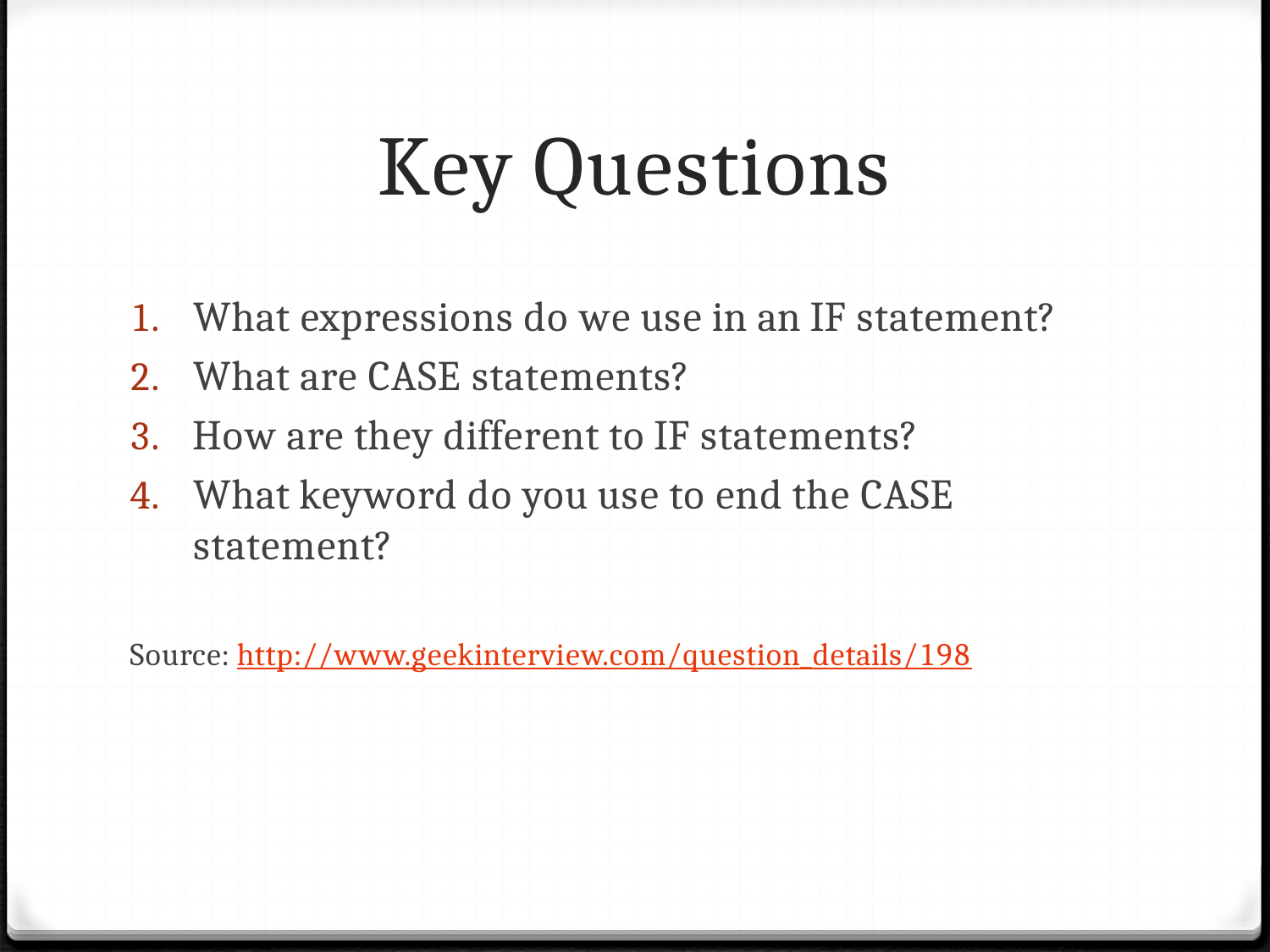

# Key Questions
What expressions do we use in an IF statement?
What are CASE statements?
How are they different to IF statements?
What keyword do you use to end the CASE statement?

Source: http://www.geekinterview.com/question_details/198